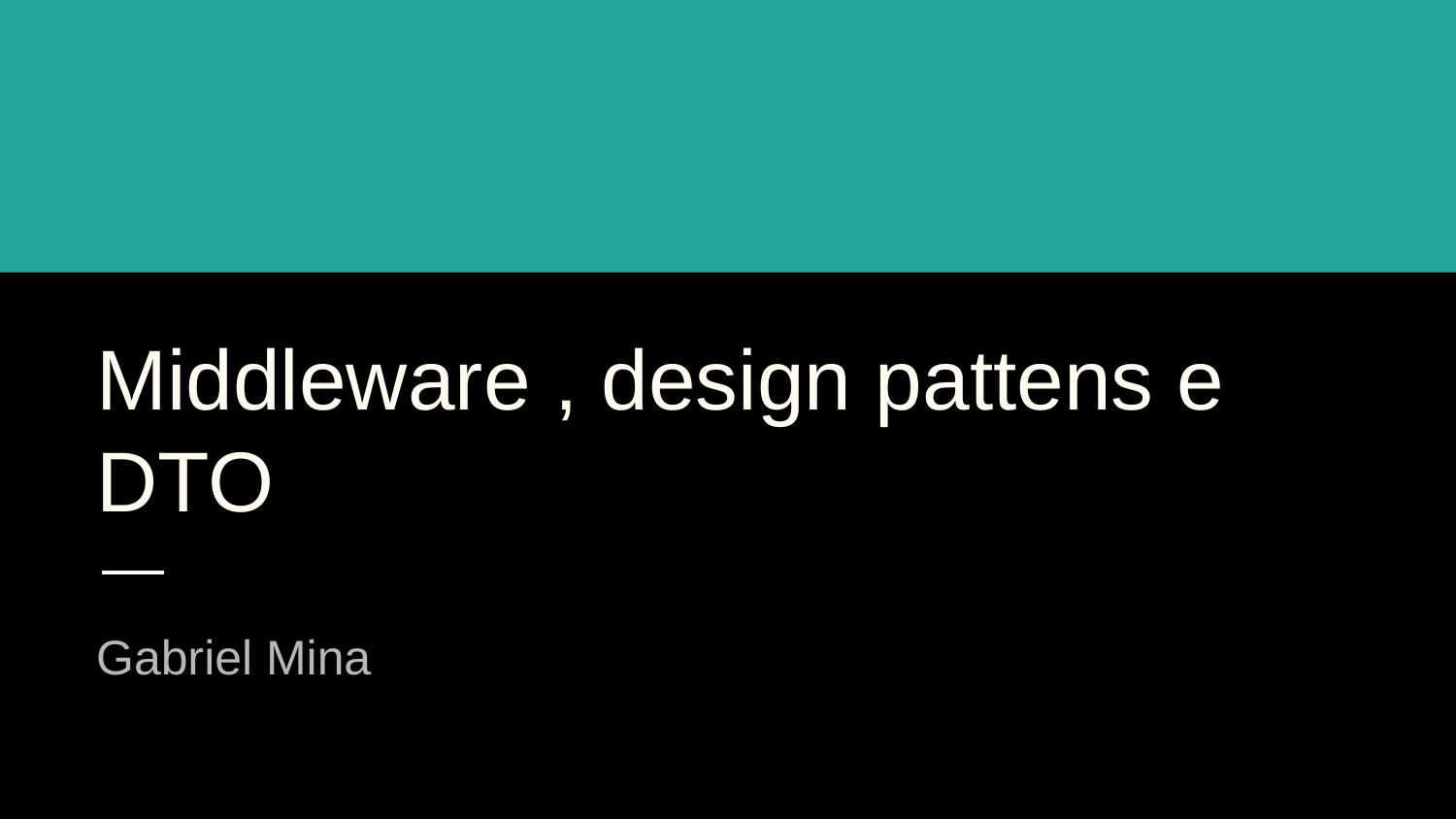

# Middleware , design pattens e DTO
Gabriel Mina